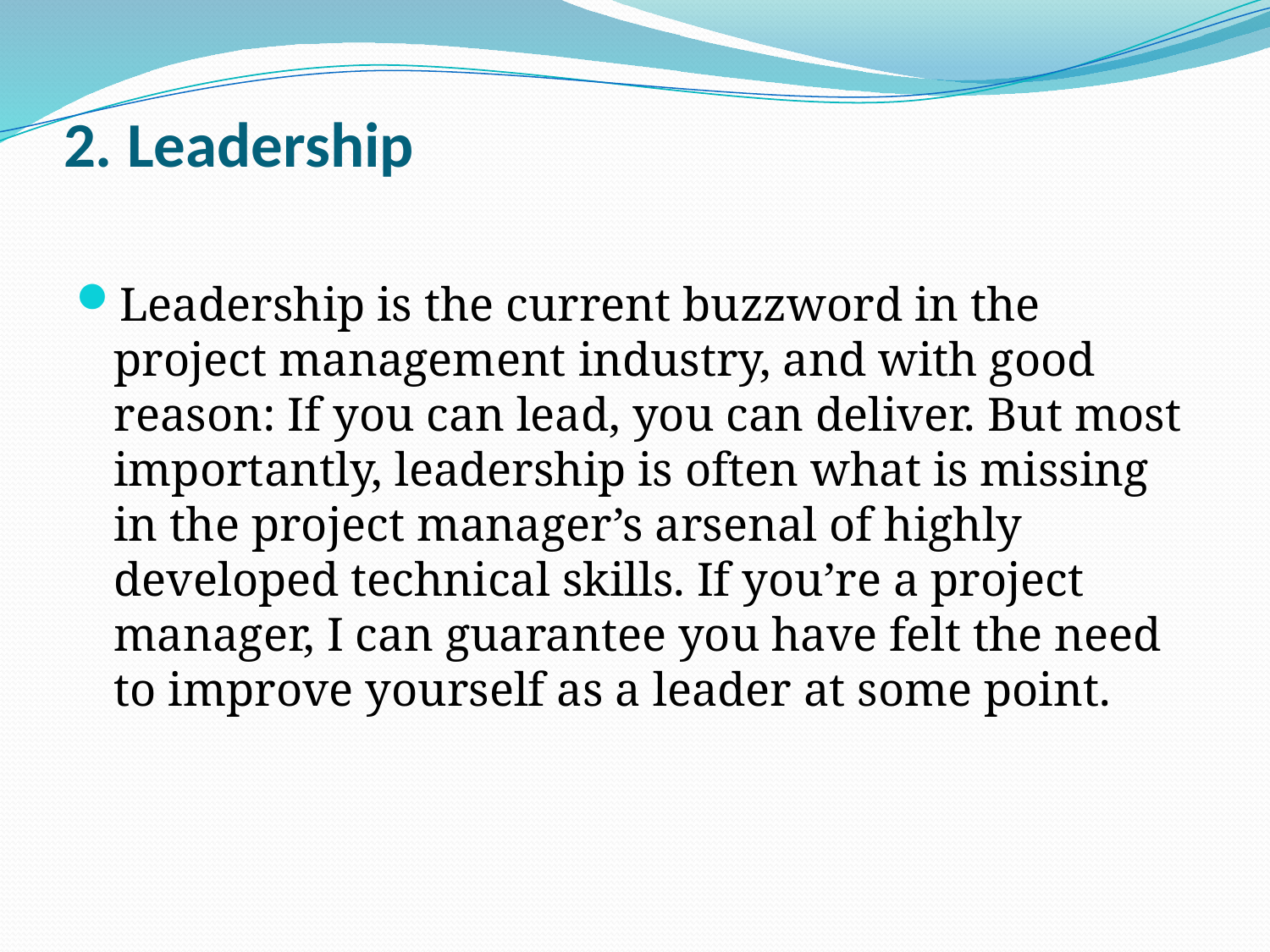

# 2. Leadership
Leadership is the current buzzword in the project management industry, and with good reason: If you can lead, you can deliver. But most importantly, leadership is often what is missing in the project manager’s arsenal of highly developed technical skills. If you’re a project manager, I can guarantee you have felt the need to improve yourself as a leader at some point.